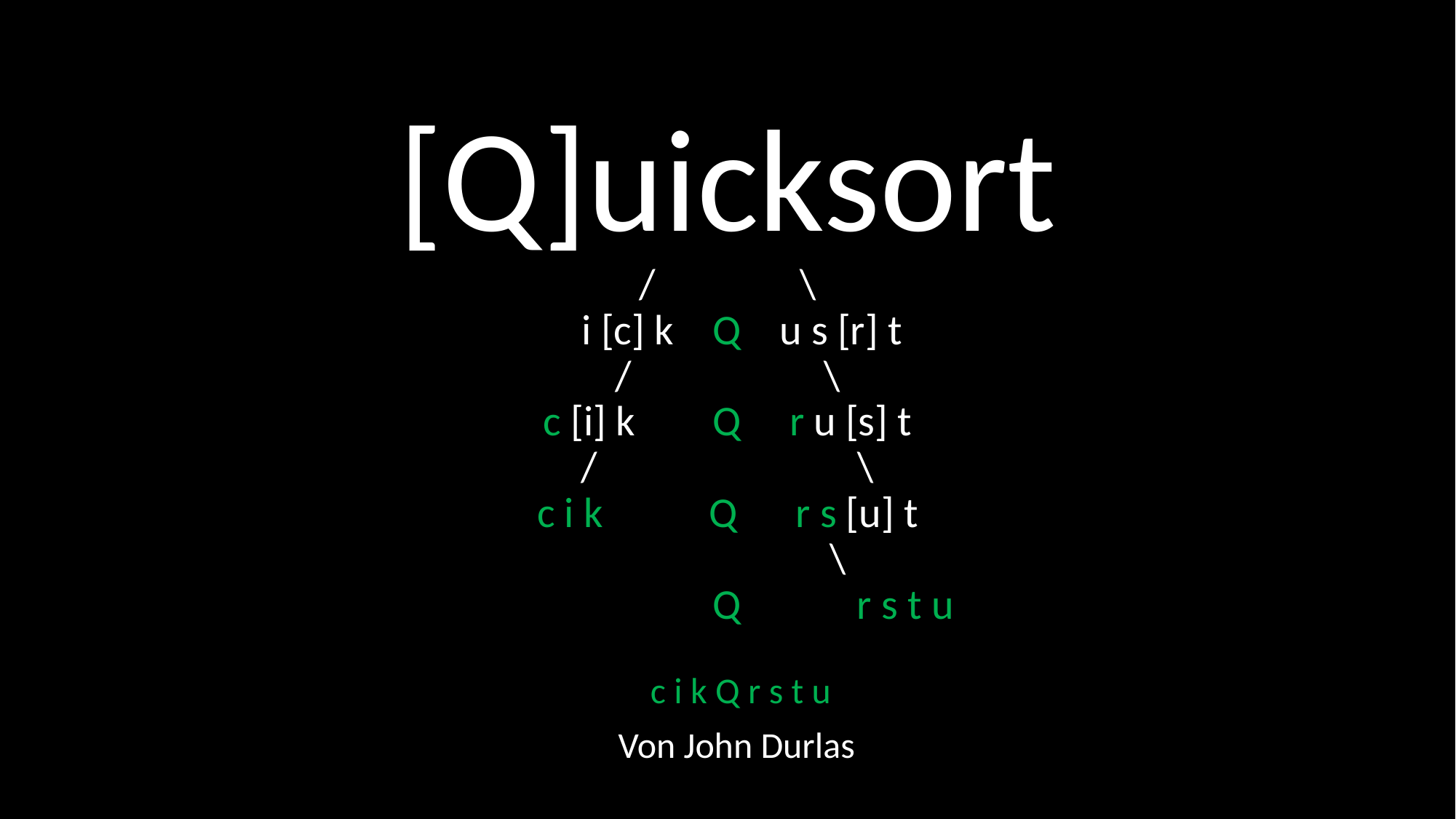

# [Q]uicksort /               \ i [c] k    Q    u s [r] t /                    \ c [i] k        Q     r u [s] t /                           \ c i k           Q      r s [u] t \ Q            r s t u
c i k Q r s t u
Von John Durlas